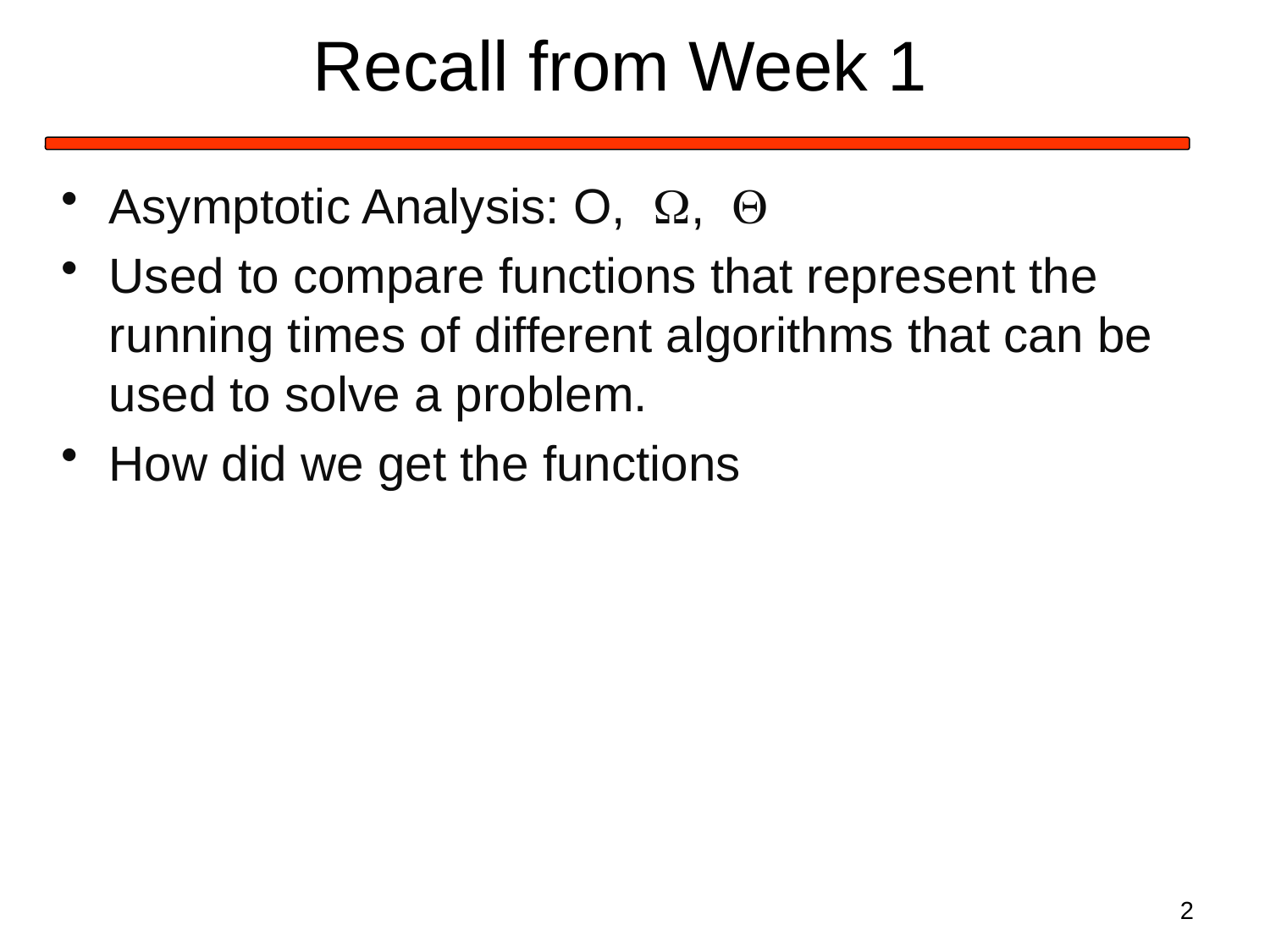

# Recall from Week 1
Asymptotic Analysis: O,  Ω,  Θ
Used to compare functions that represent the  running times of different algorithms that can be used to solve a problem.
How did we get the functions
2